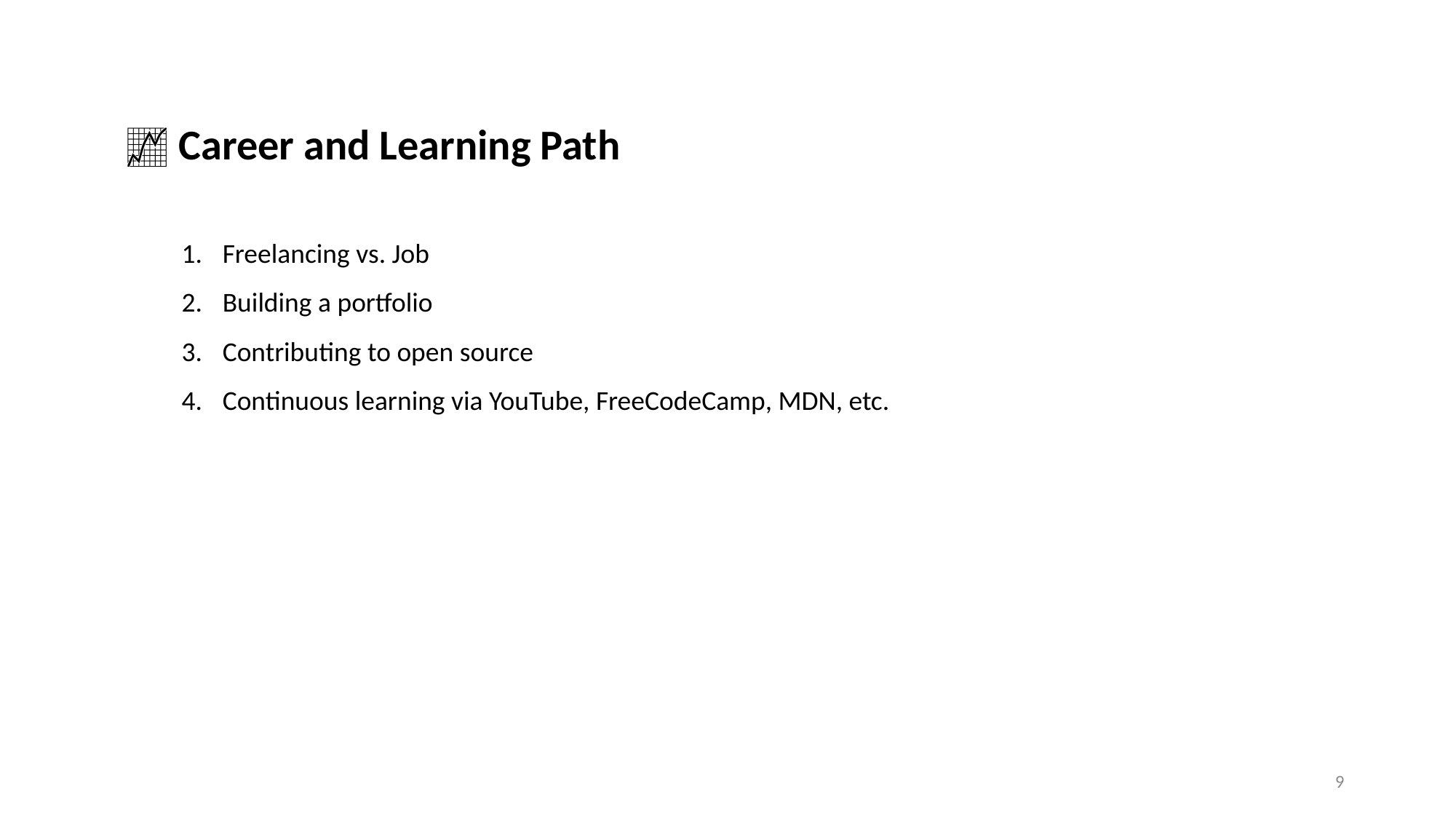

📈 Career and Learning Path

Freelancing vs. Job
Building a portfolio
Contributing to open source
Continuous learning via YouTube, FreeCodeCamp, MDN, etc.
9